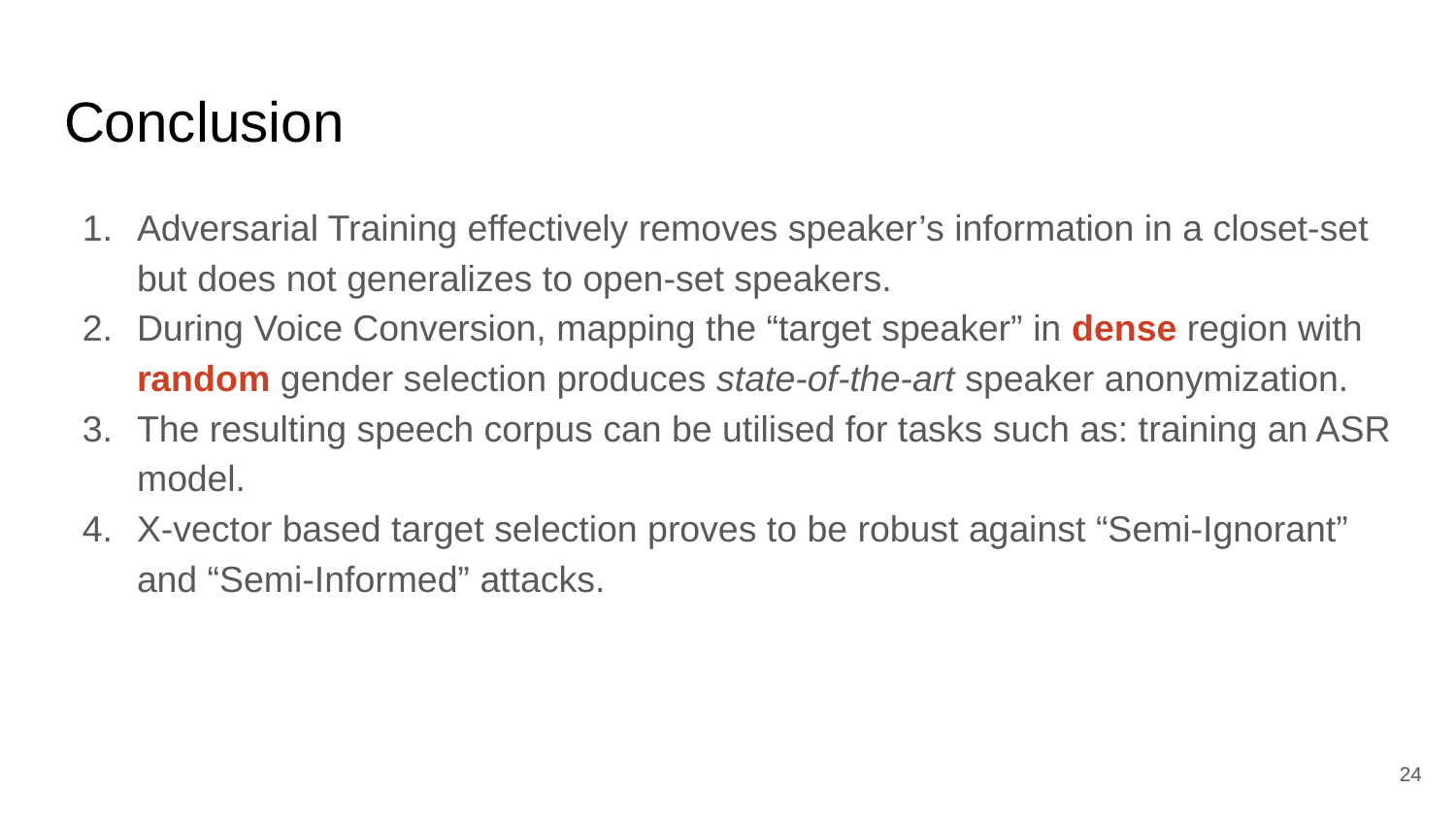

# Conclusion
Adversarial Training effectively removes speaker’s information in a closet-set but does not generalizes to open-set speakers.
During Voice Conversion, mapping the “target speaker” in dense region with random gender selection produces state-of-the-art speaker anonymization.
The resulting speech corpus can be utilised for tasks such as: training an ASR model.
X-vector based target selection proves to be robust against “Semi-Ignorant” and “Semi-Informed” attacks.
24